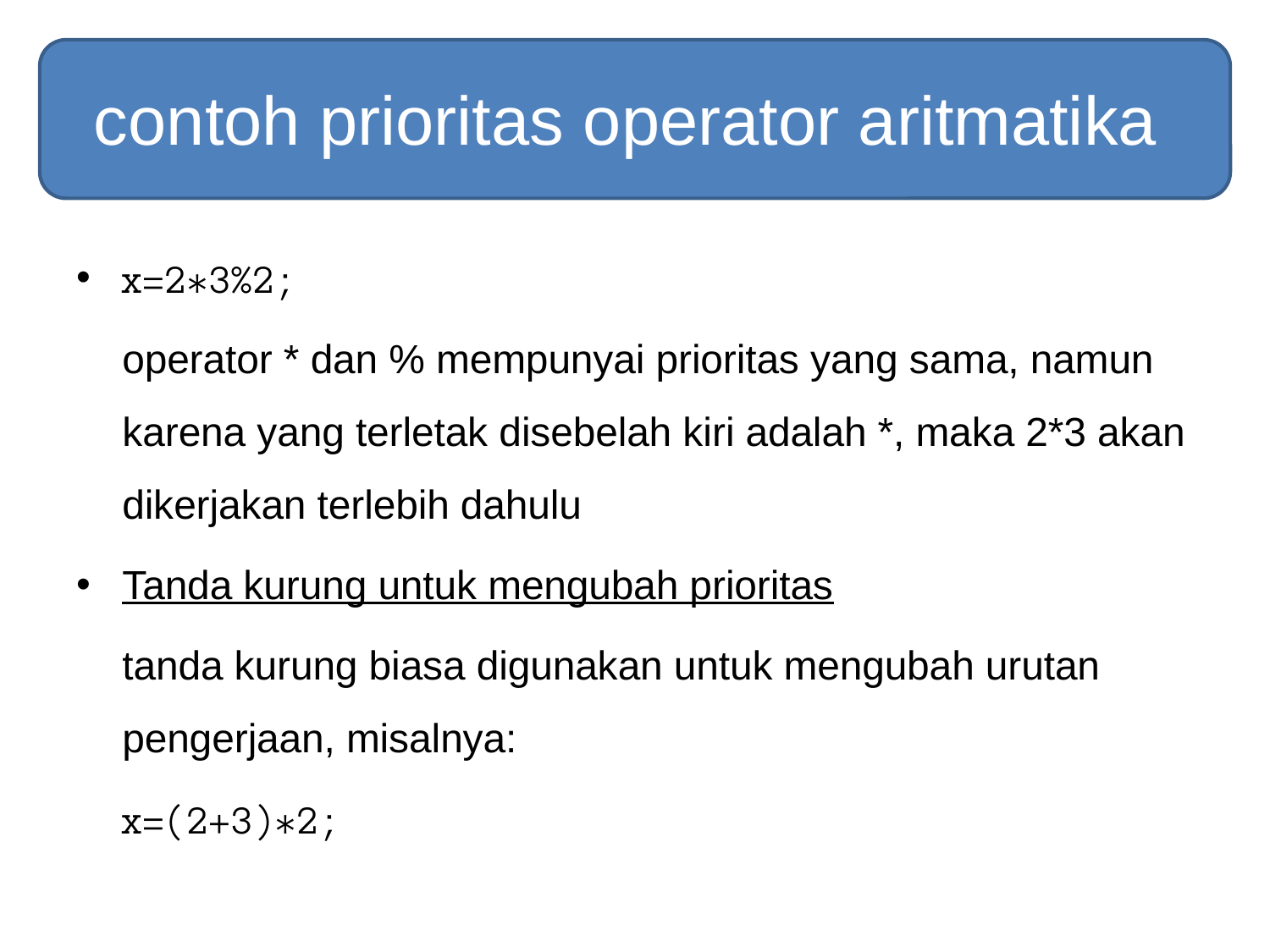

# contoh prioritas operator aritmatika
x=2*3%2;
	operator * dan % mempunyai prioritas yang sama, namun karena yang terletak disebelah kiri adalah *, maka 2*3 akan dikerjakan terlebih dahulu
Tanda kurung untuk mengubah prioritas
	tanda kurung biasa digunakan untuk mengubah urutan pengerjaan, misalnya:
	x=(2+3)*2;